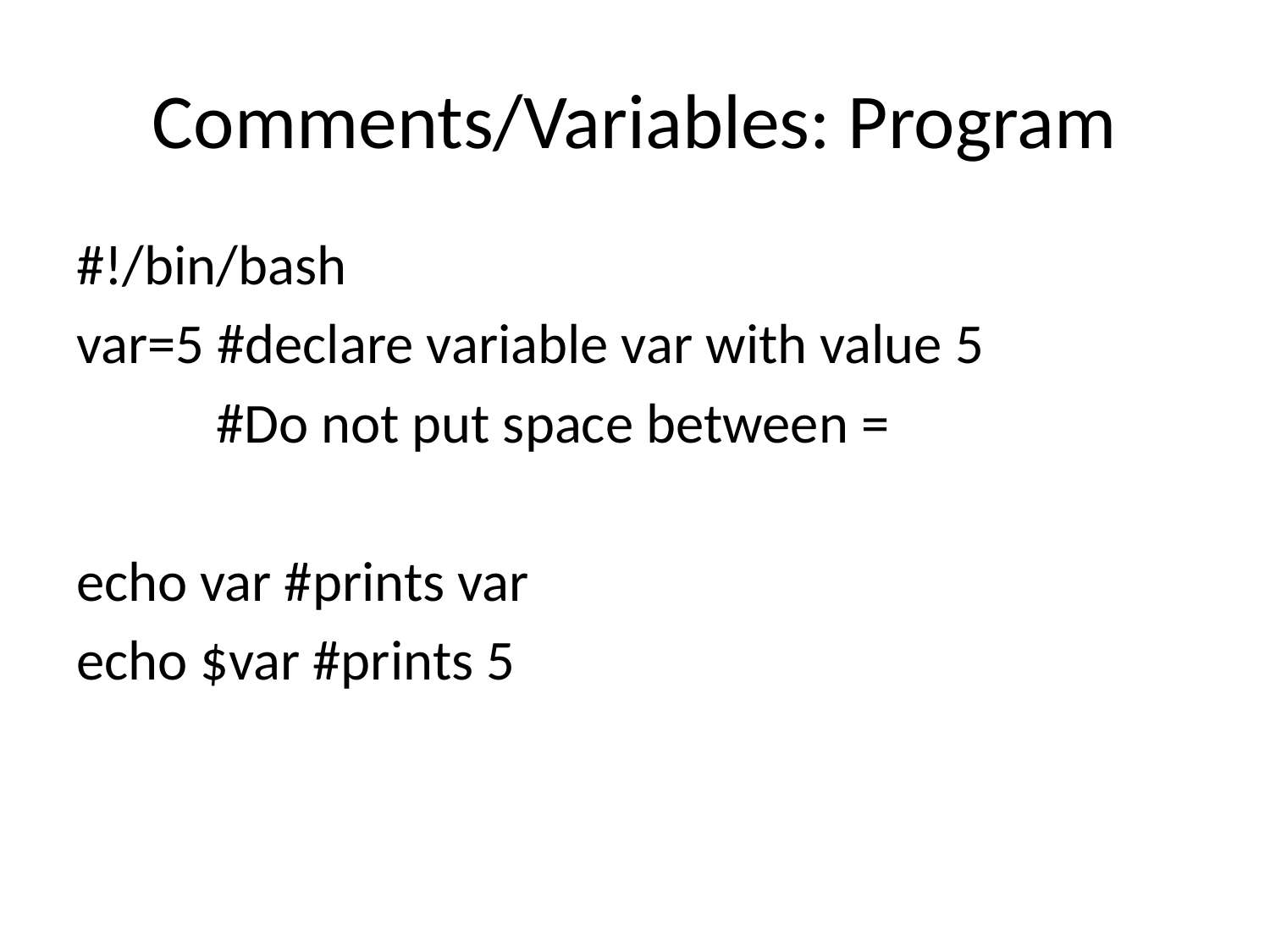

# Comments/Variables: Program
#!/bin/bash
var=5 #declare variable var with value 5
           #Do not put space between =

echo var #prints var
echo $var #prints 5